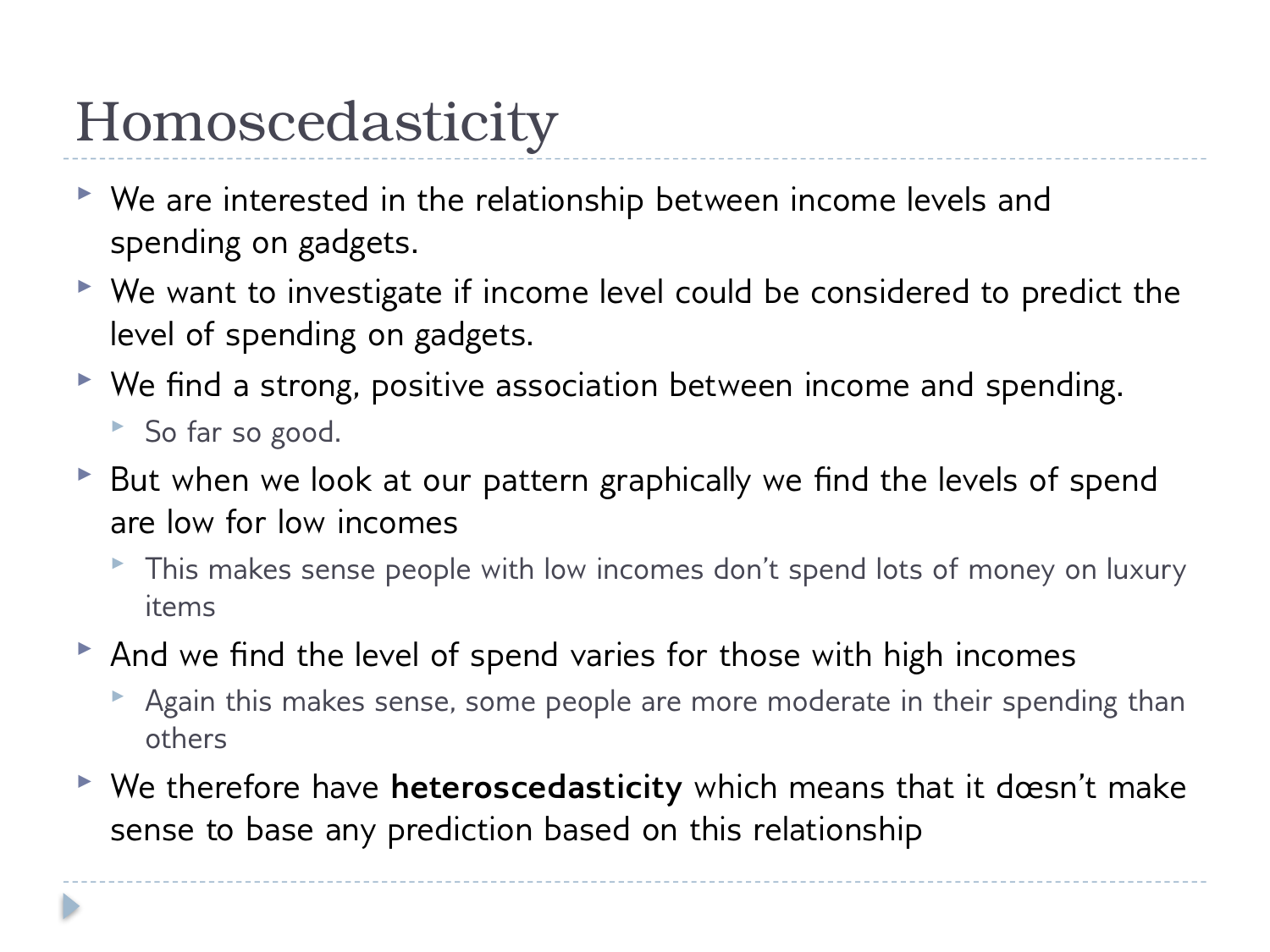

# Homoscedasticity
We are interested in the relationship between income levels and spending on gadgets.
We want to investigate if income level could be considered to predict the level of spending on gadgets.
We find a strong, positive association between income and spending.
So far so good.
But when we look at our pattern graphically we find the levels of spend are low for low incomes
This makes sense people with low incomes don’t spend lots of money on luxury items
And we find the level of spend varies for those with high incomes
Again this makes sense, some people are more moderate in their spending than others
We therefore have heteroscedasticity which means that it doesn’t make sense to base any prediction based on this relationship